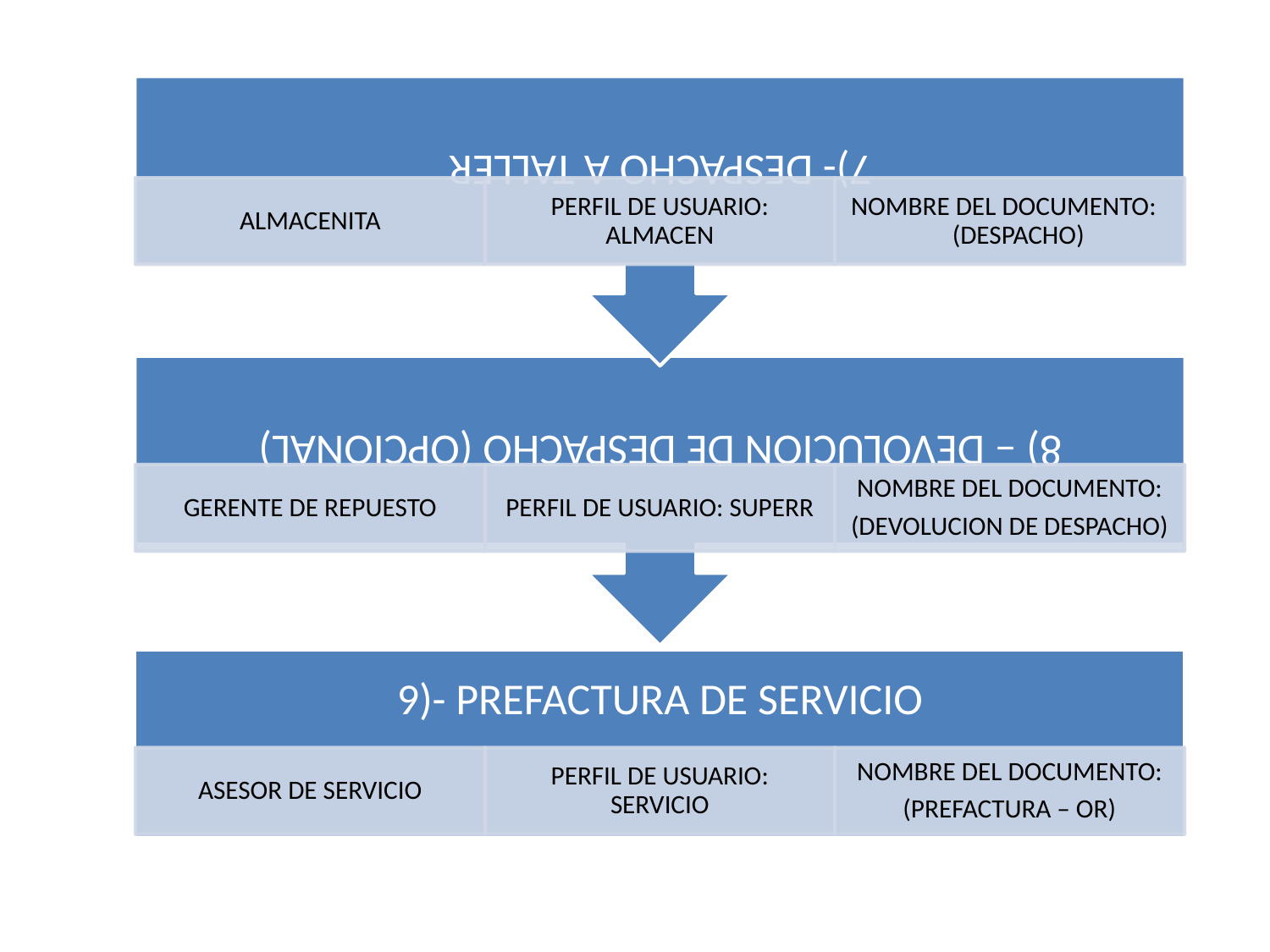

9)- PREFACTURA DE SERVICIO
ASESOR DE SERVICIO
PERFIL DE USUARIO: SERVICIO
NOMBRE DEL DOCUMENTO:
(PREFACTURA – OR)
8) – DEVOLUCION DE DESPACHO (OPCIONAL)
GERENTE DE REPUESTO
PERFIL DE USUARIO: SUPERR
NOMBRE DEL DOCUMENTO:
(DEVOLUCION DE DESPACHO)
7)- DESPACHO A TALLER
ALMACENITA
PERFIL DE USUARIO: ALMACEN
NOMBRE DEL DOCUMENTO:      (DESPACHO)